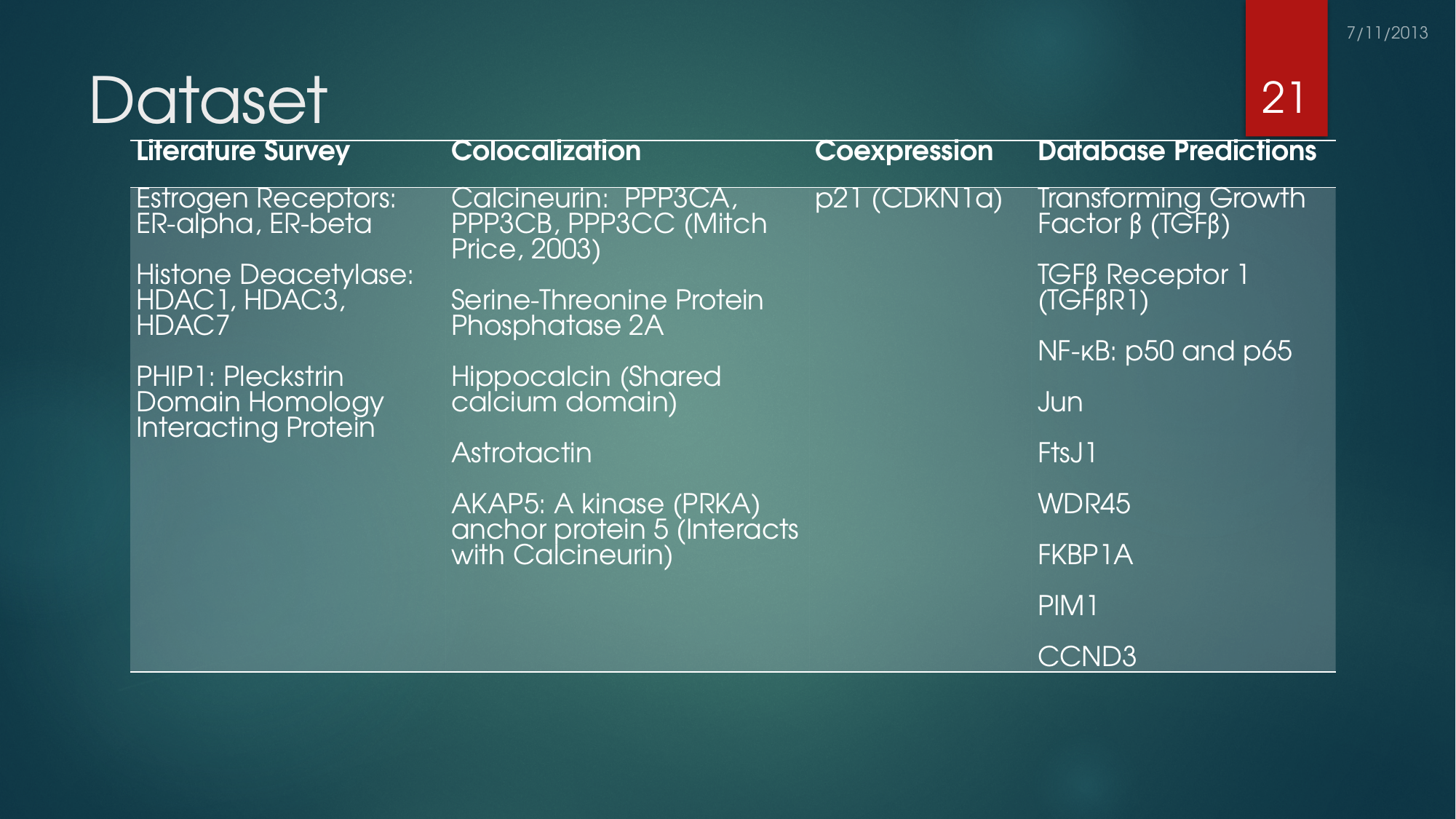

7/11/2013
21
# Dataset
| Literature Survey | Colocalization | Coexpression | Database Predictions |
| --- | --- | --- | --- |
| Estrogen Receptors: ER-alpha, ER-beta Histone Deacetylase: HDAC1, HDAC3, HDAC7   PHIP1: Pleckstrin Domain Homology Interacting Protein | Calcineurin: PPP3CA, PPP3CB, PPP3CC (Mitch Price, 2003)   Serine-Threonine Protein Phosphatase 2A   Hippocalcin (Shared calcium domain)   Astrotactin   AKAP5: A kinase (PRKA) anchor protein 5 (Interacts with Calcineurin) | p21 (CDKN1a) | Transforming Growth Factor β (TGFβ)   TGFβ Receptor 1 (TGFβR1)   NF-κB: p50 and p65   Jun   FtsJ1   WDR45   FKBP1A   PIM1   CCND3 |